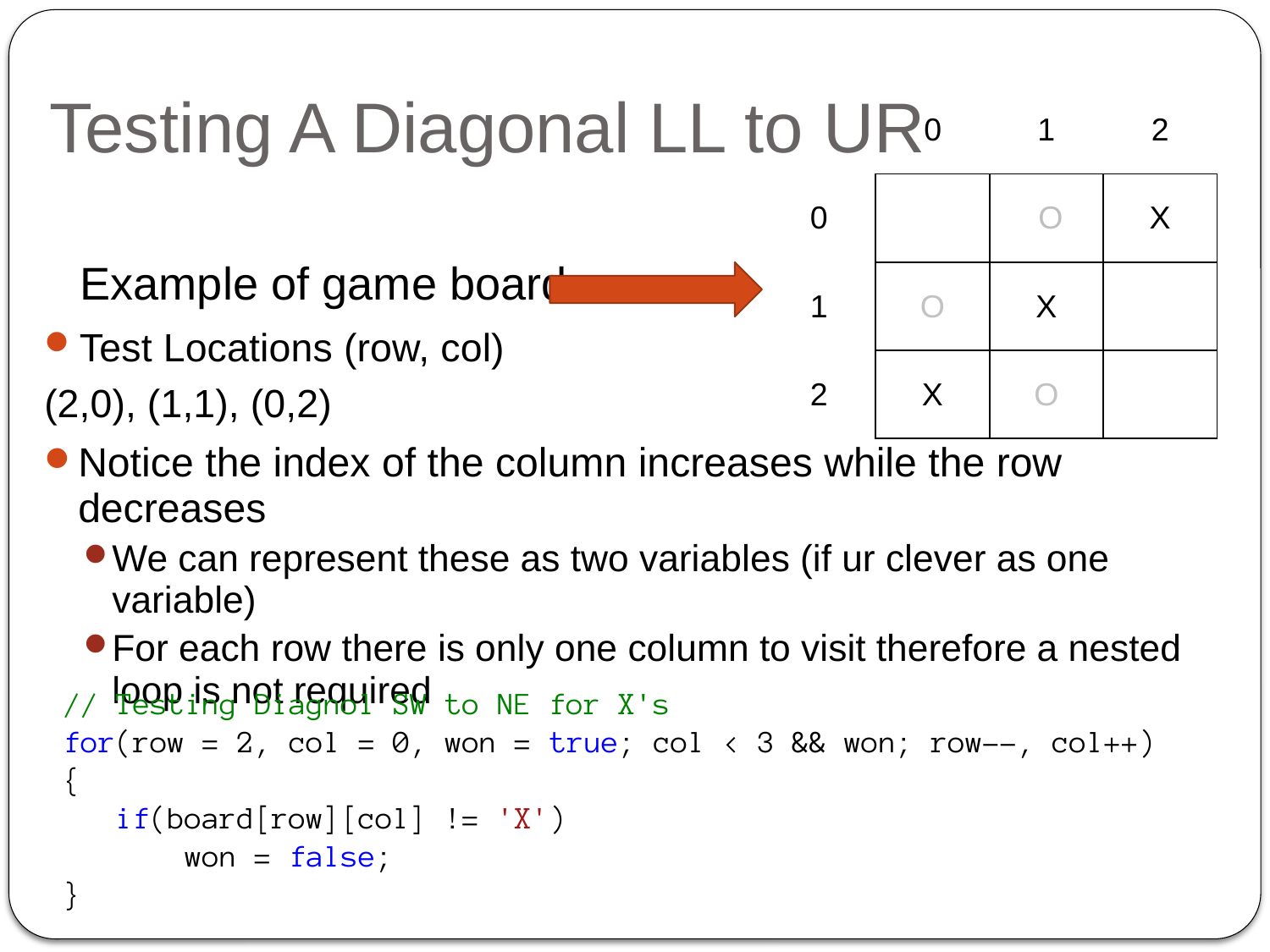

# Testing A Diagonal LL to UR
|  | 0 | 1 | 2 |
| --- | --- | --- | --- |
| 0 |  | O | X |
| 1 | O | X |  |
| 2 | X | O |  |
Example of game board

Test Locations (row, col)
(2,0), (1,1), (0,2)
Notice the index of the column increases while the row decreases
We can represent these as two variables (if ur clever as one variable)
For each row there is only one column to visit therefore a nested loop is not required
// Testing Diagnol SW to NE for X's
for(row = 2, col = 0, won = true; col < 3 && won; row--, col++)
{
   if(board[row][col] != 'X')
       won = false;
}